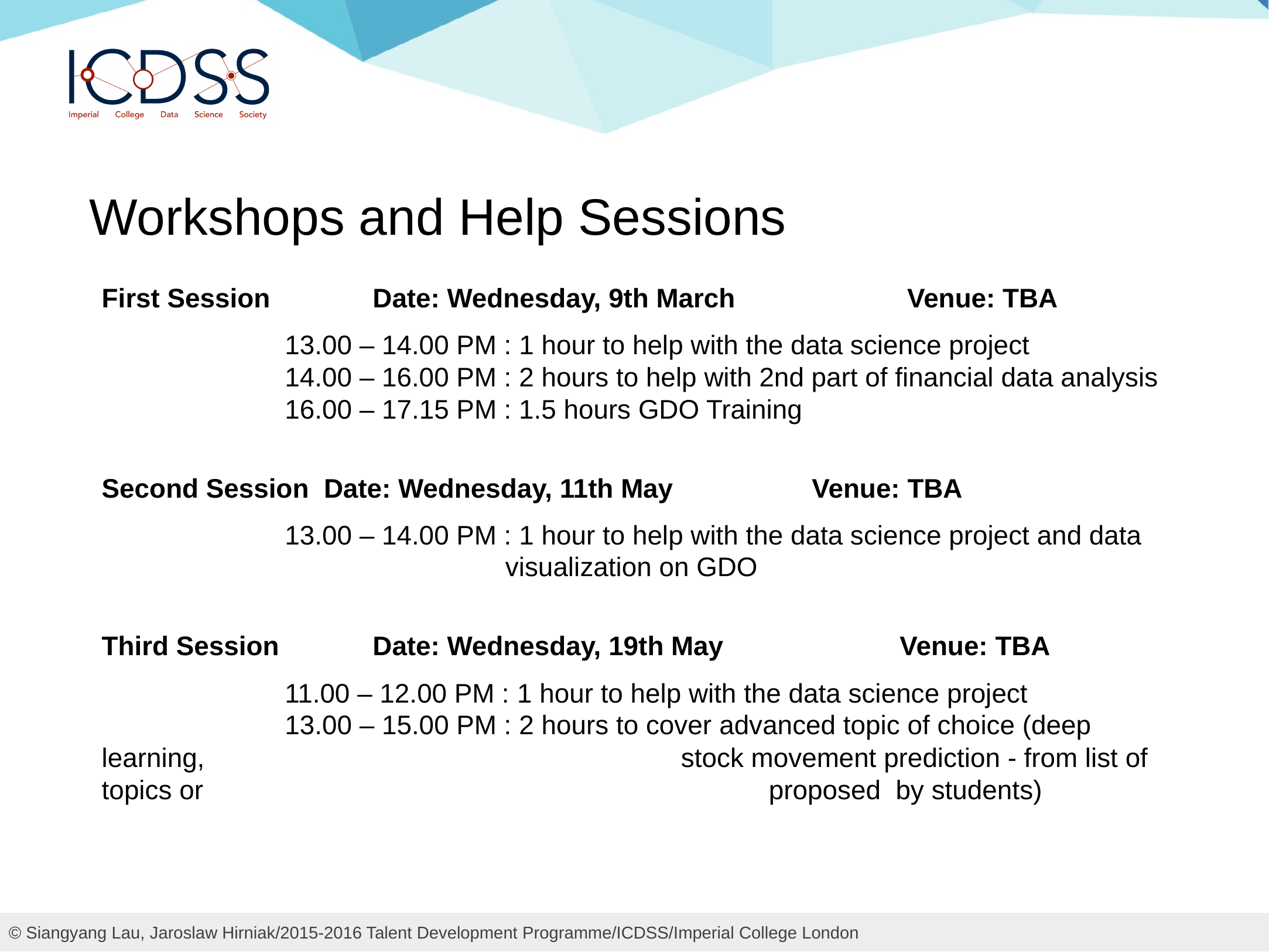

Workshops and Help Sessions
First Session 	 Date: Wednesday, 9th March 		  Venue: TBA
		 13.00 – 14.00 PM : 1 hour to help with the data science project
		 14.00 – 16.00 PM : 2 hours to help with 2nd part of financial data analysis
		 16.00 – 17.15 PM : 1.5 hours GDO Training

Second Session  Date: Wednesday, 11th May		 Venue: TBA
		 13.00 – 14.00 PM : 1 hour to help with the data science project and data 				     	       visualization on GDO

Third Session 	 Date: Wednesday, 19th May		 Venue: TBA
		 11.00 – 12.00 PM : 1 hour to help with the data science project
		 13.00 – 15.00 PM : 2 hours to cover advanced topic of choice (deep learning, 					       stock movement prediction - from list of topics or 						       proposed  by students)